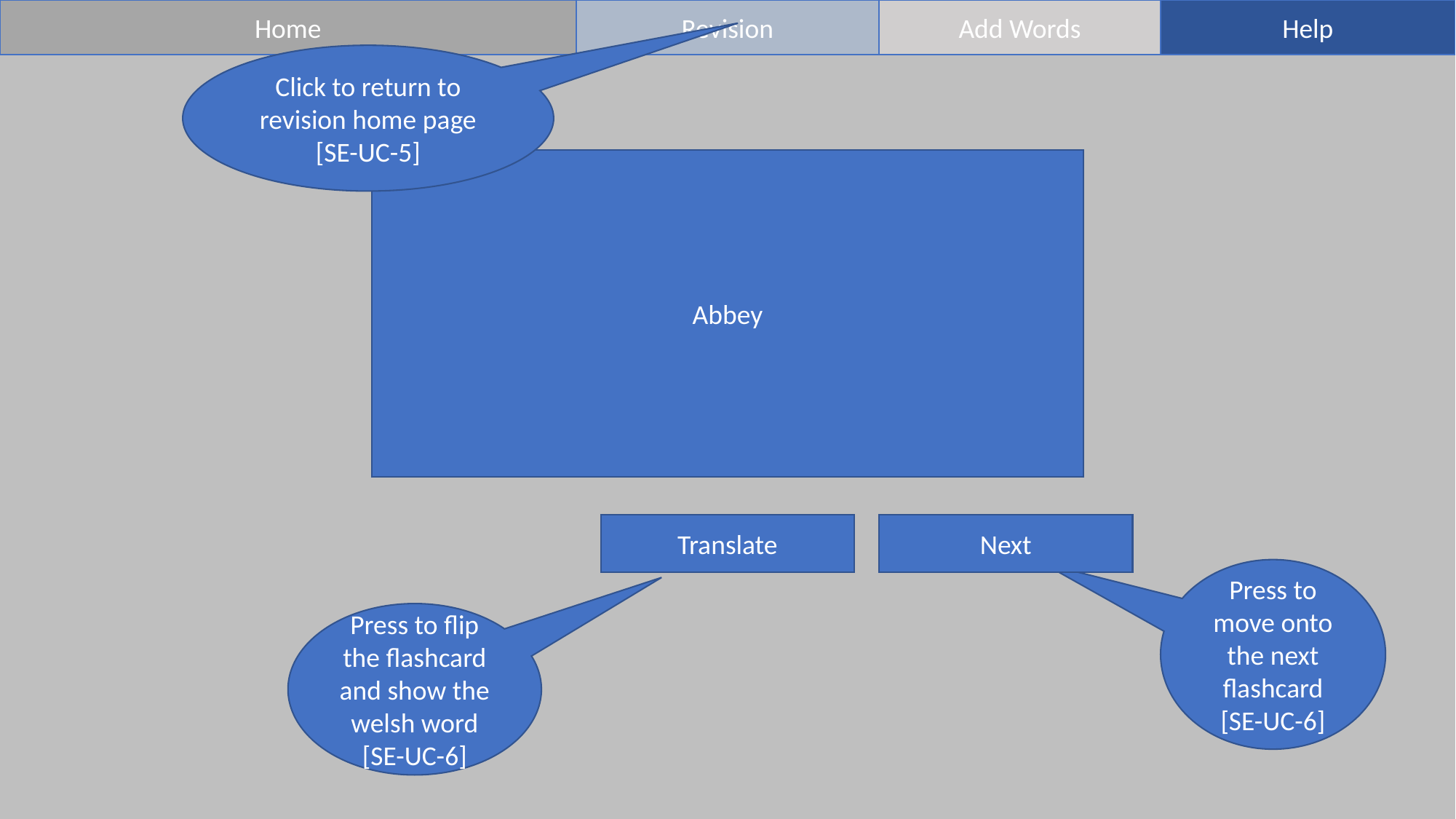

Home
Revision
Add Words
Help
Click to return to revision home page [SE-UC-5]
Abbey
Translate
Next
Press to move onto the next flashcard [SE-UC-6]
Press to flip the flashcard and show the welsh word [SE-UC-6]